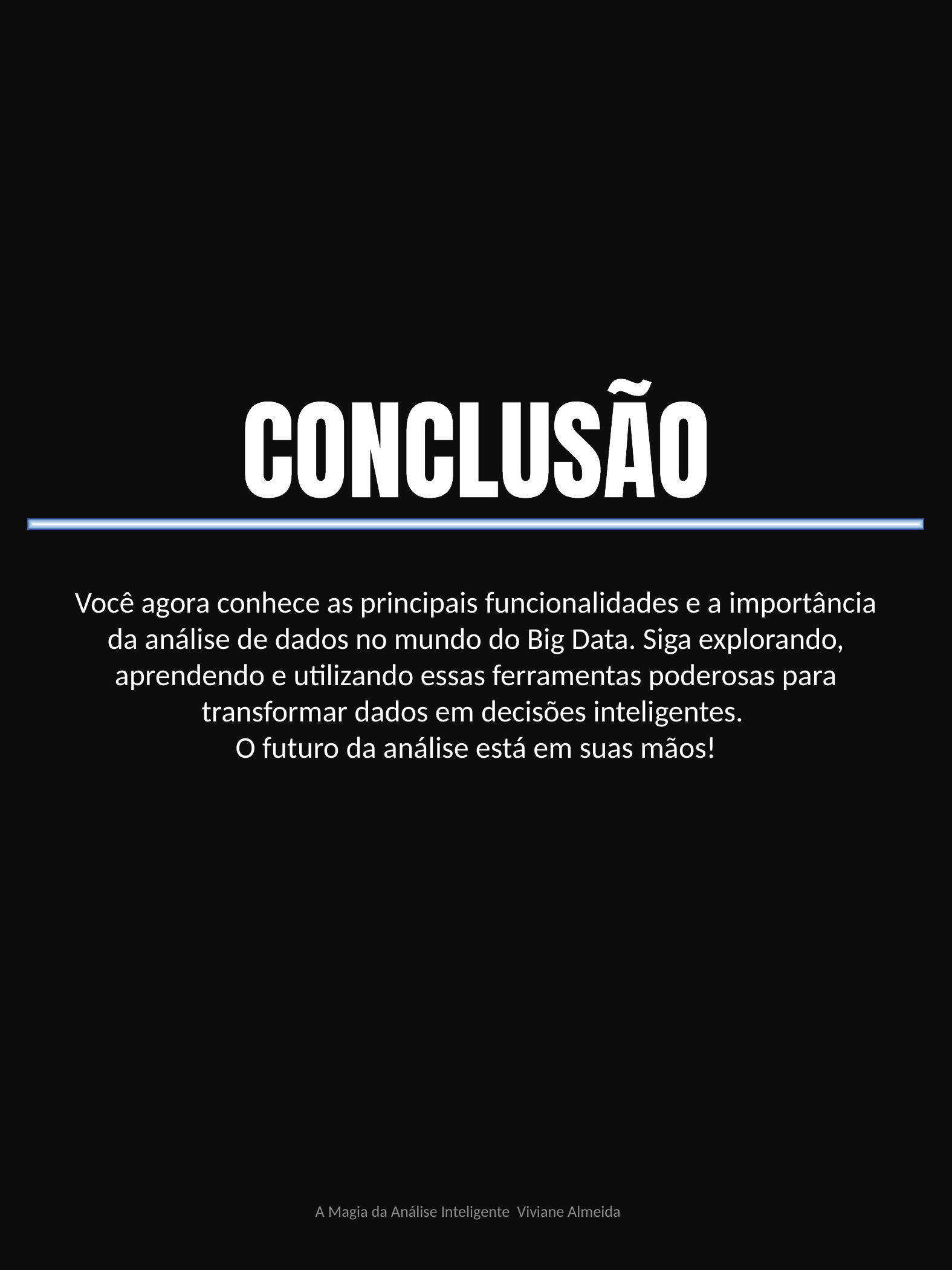

CONCLUSÃO

Você agora conhece as principais funcionalidades e a importância da análise de dados no mundo do Big Data. Siga explorando, aprendendo e utilizando essas ferramentas poderosas para transformar dados em decisões inteligentes.
O futuro da análise está em suas mãos!
A Magia da Análise Inteligente  Viviane Almeida
9